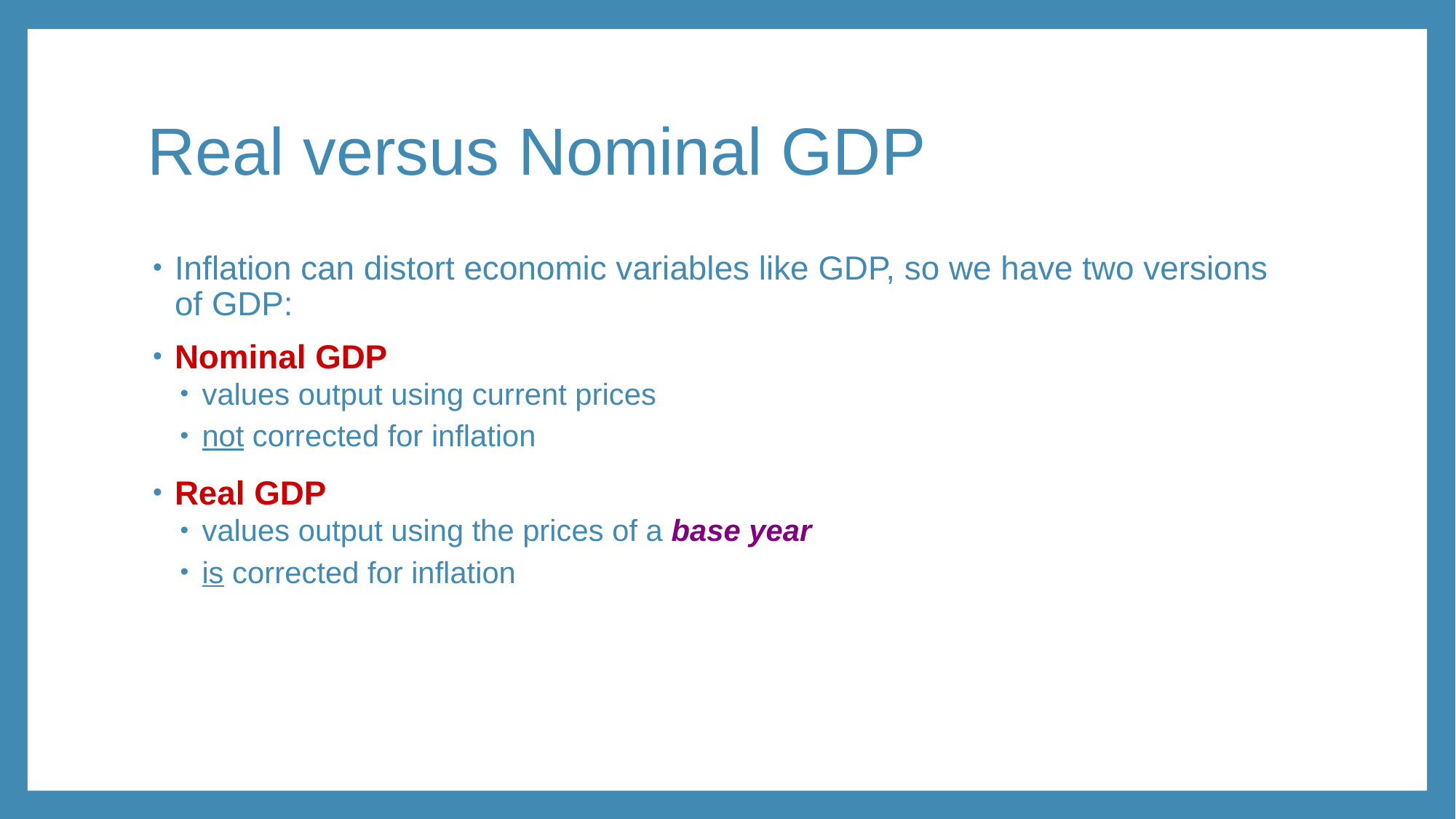

# Real versus Nominal GDP
Inflation can distort economic variables like GDP, so we have two versions of GDP:
Nominal GDP
values output using current prices
not corrected for inflation
Real GDP
values output using the prices of a base year
is corrected for inflation